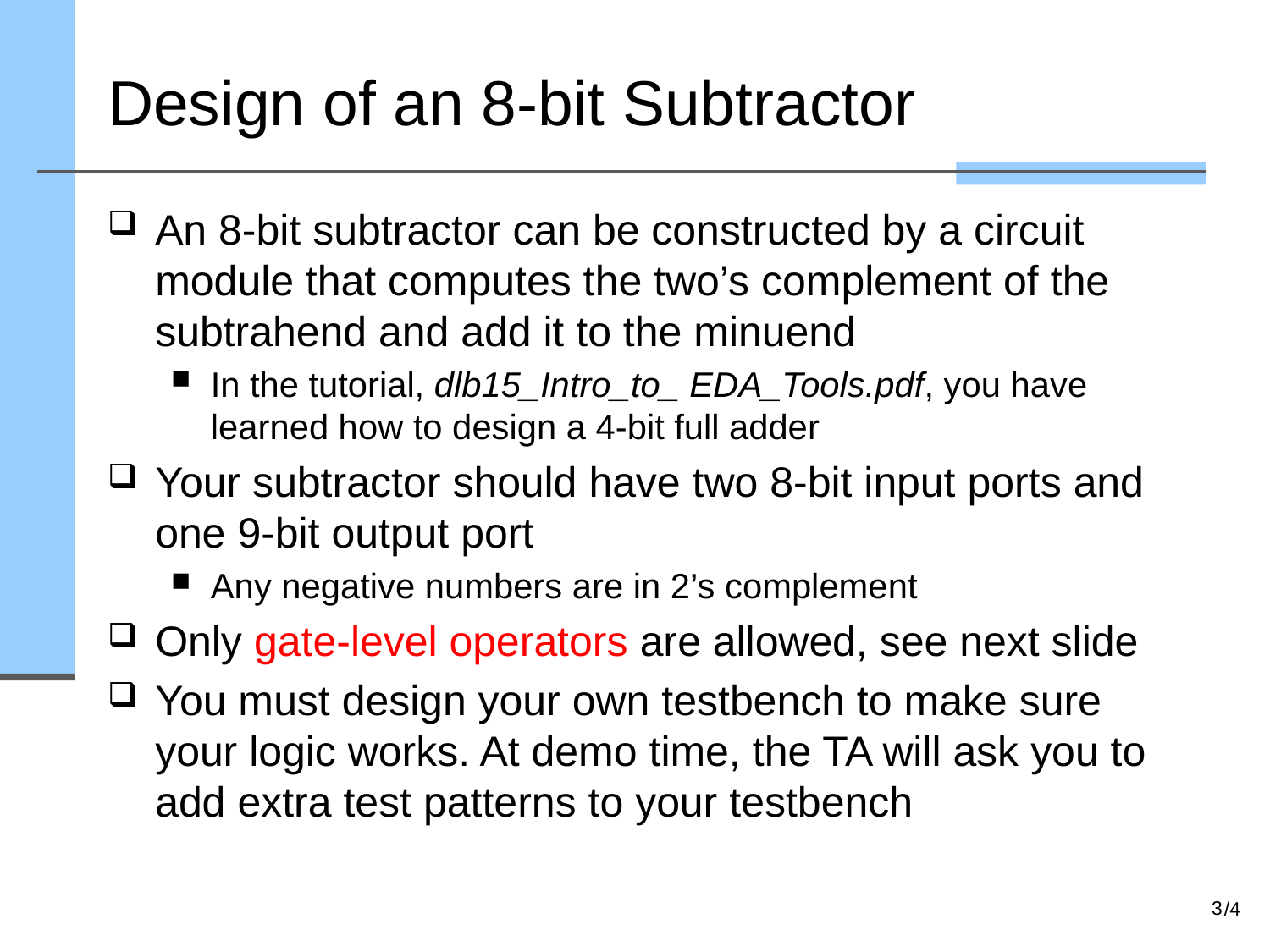

# Design of an 8-bit Subtractor
An 8-bit subtractor can be constructed by a circuit module that computes the two’s complement of the subtrahend and add it to the minuend
In the tutorial, dlb15_Intro_to_ EDA_Tools.pdf, you have learned how to design a 4-bit full adder
Your subtractor should have two 8-bit input ports and one 9-bit output port
Any negative numbers are in 2’s complement
Only gate-level operators are allowed, see next slide
You must design your own testbench to make sure your logic works. At demo time, the TA will ask you to add extra test patterns to your testbench
3